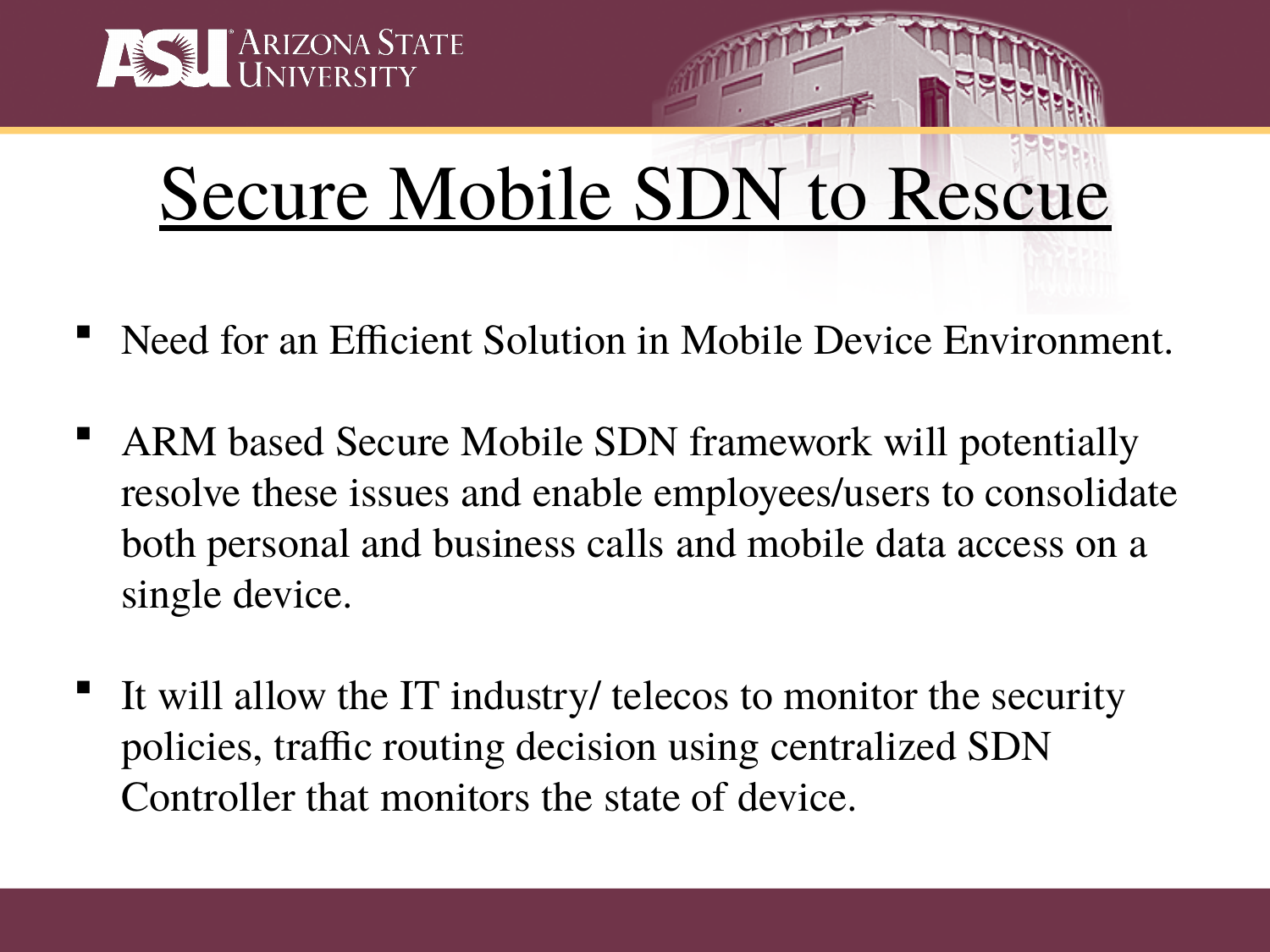

# Secure Mobile SDN to Rescue
Need for an Efficient Solution in Mobile Device Environment.

ARM based Secure Mobile SDN framework will potentially resolve these issues and enable employees/users to consolidate both personal and business calls and mobile data access on a single device.

It will allow the IT industry/ telecos to monitor the security policies, traffic routing decision using centralized SDN Controller that monitors the state of device.